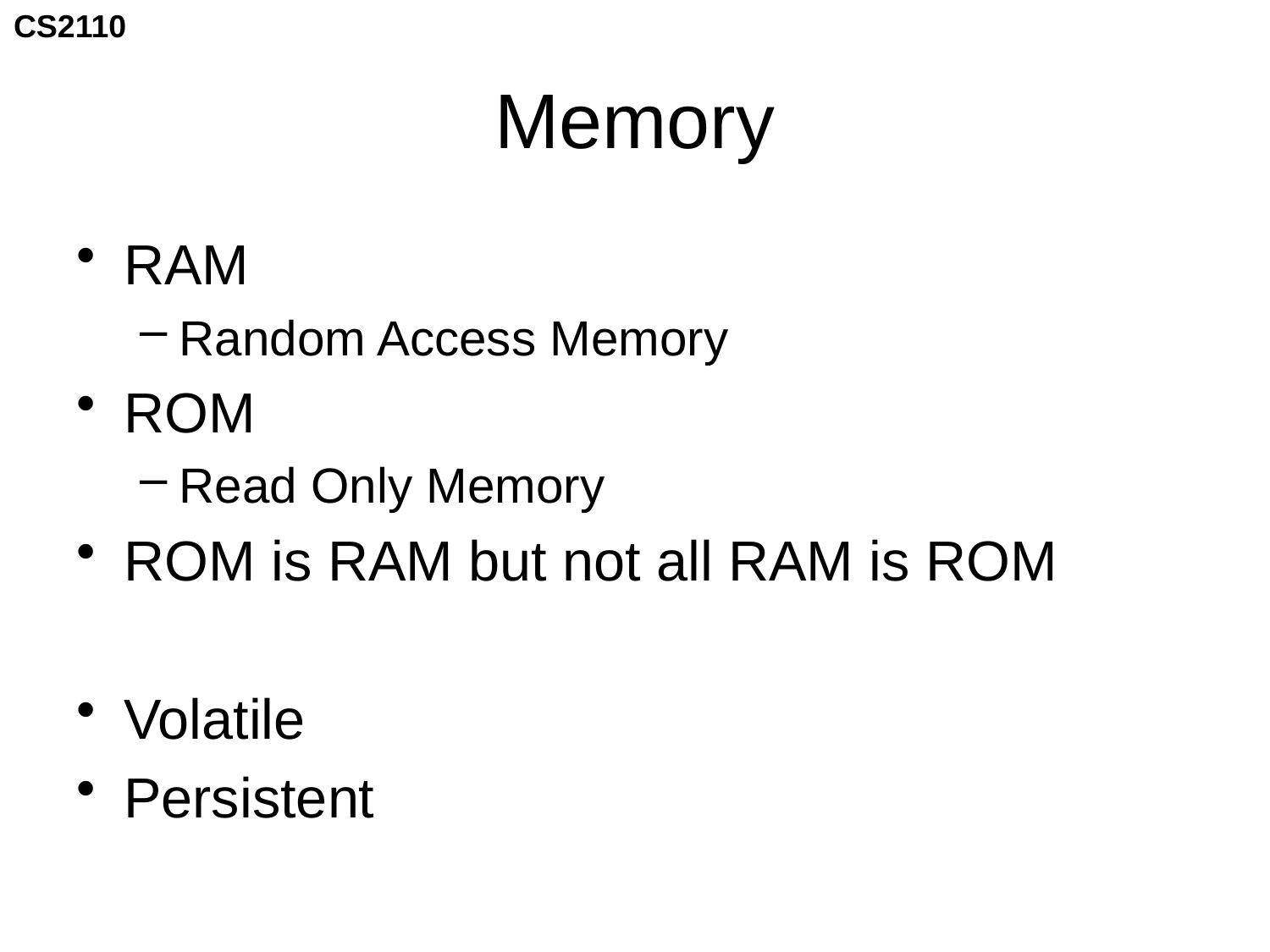

# Memory
RAM
Random Access Memory
ROM
Read Only Memory
ROM is RAM but not all RAM is ROM

Volatile
Persistent